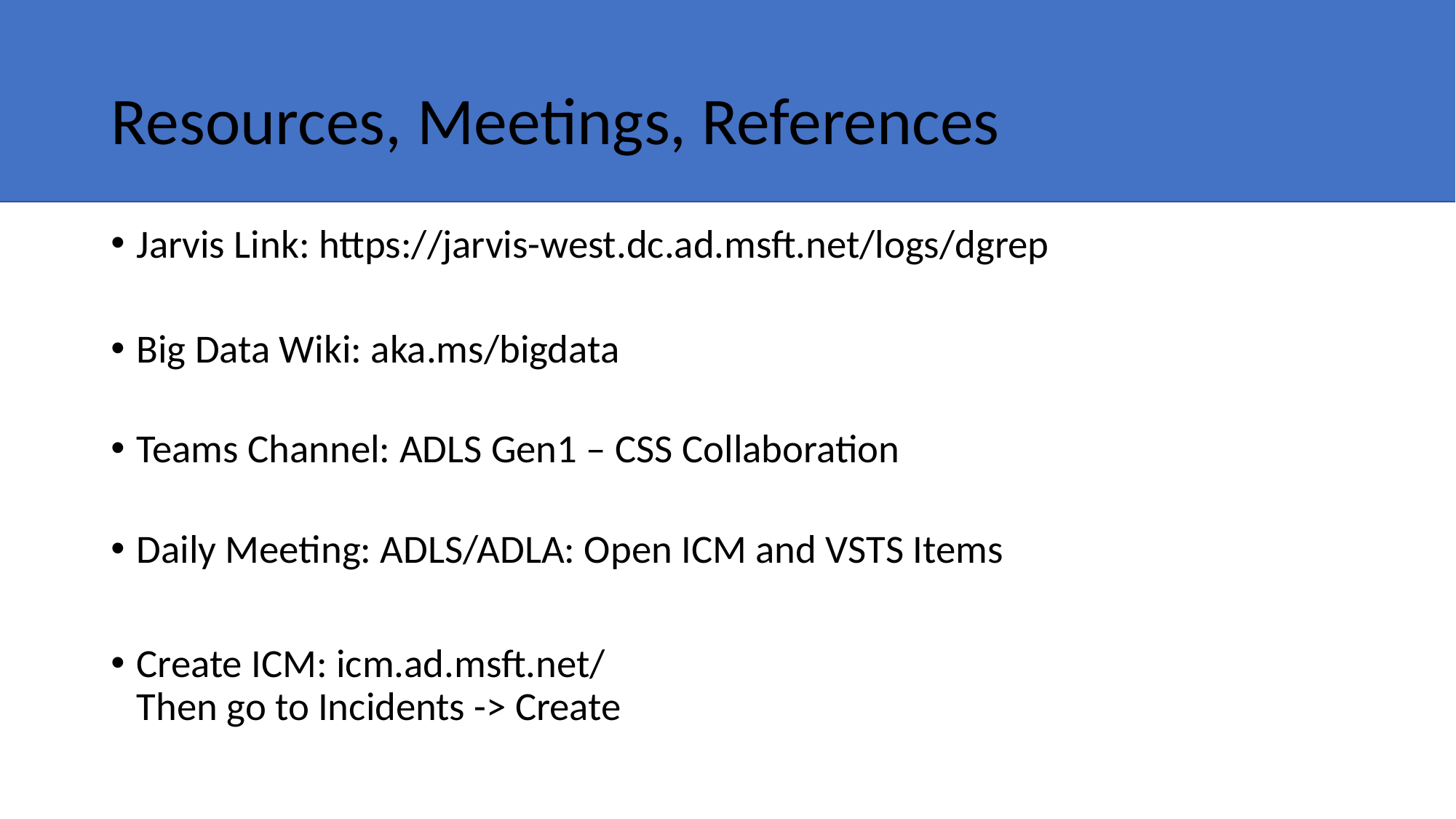

# Resources, Meetings, References
Jarvis Link: https://jarvis-west.dc.ad.msft.net/logs/dgrep
Big Data Wiki: aka.ms/bigdata
Teams Channel: ADLS Gen1 – CSS Collaboration
Daily Meeting: ADLS/ADLA: Open ICM and VSTS Items

Create ICM: icm.ad.msft.net/
Then go to Incidents -> Create